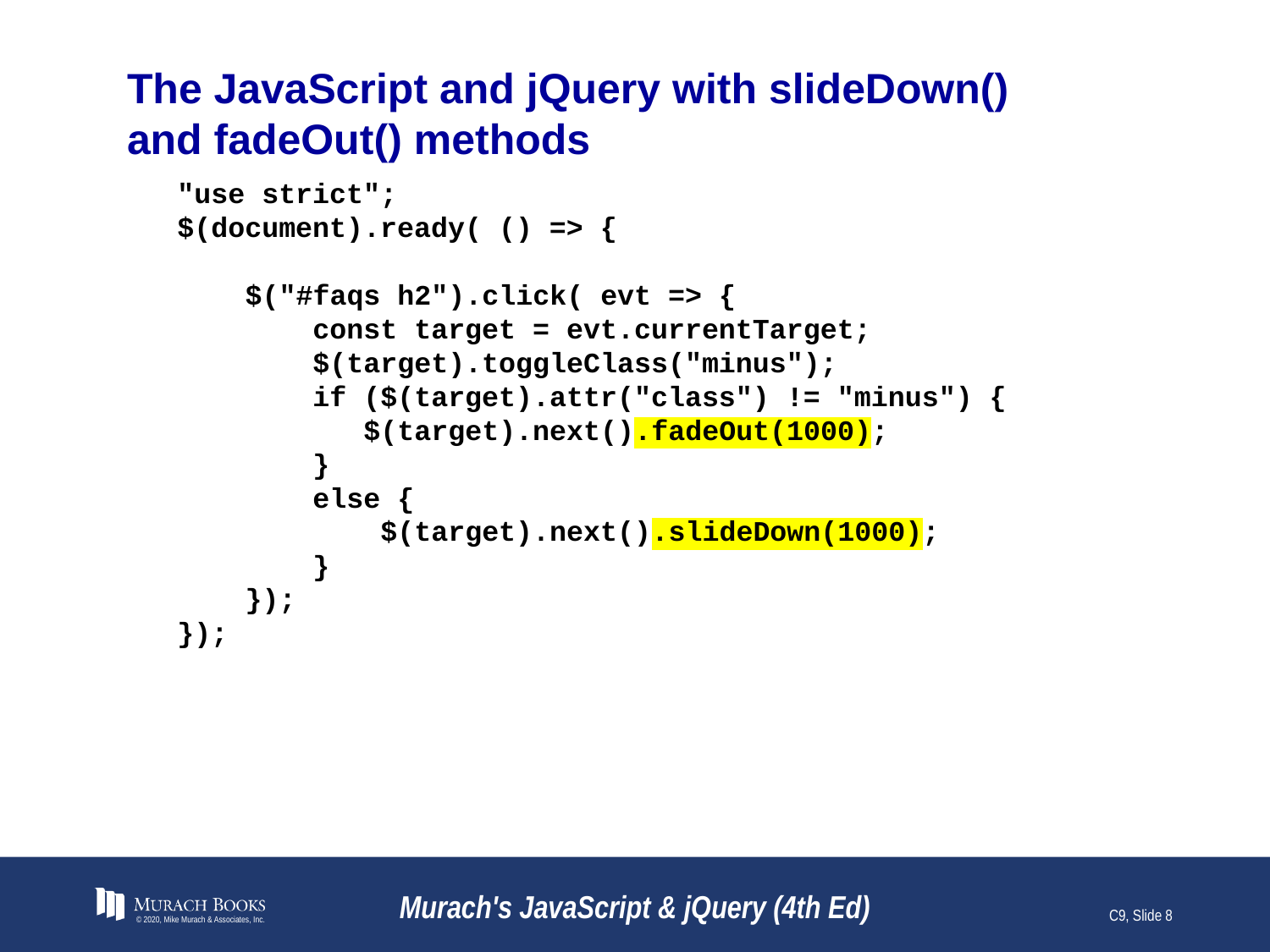

# The JavaScript and jQuery with slideDown() and fadeOut() methods
"use strict";
$(document).ready( () => {

    $("#faqs h2").click( evt => {
        const target = evt.currentTarget;
        $(target).toggleClass("minus");
        if ($(target).attr("class") != "minus") {
           $(target).next().fadeOut(1000);
        }
        else {
            $(target).next().slideDown(1000);
        }
    });
});

© 2020, Mike Murach & Associates, Inc.
Murach's JavaScript & jQuery (4th Ed)

C9, Slide 8